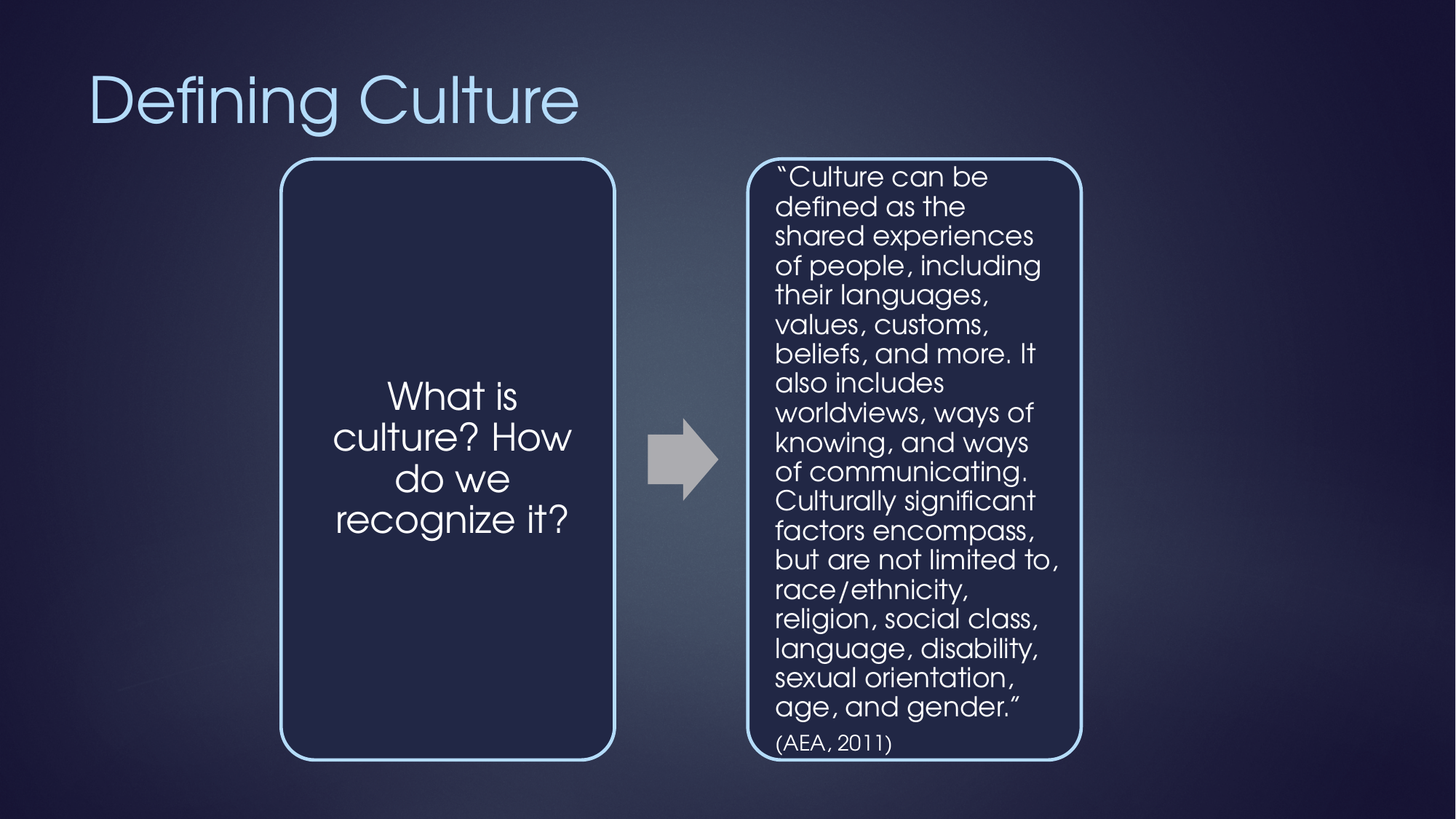

# Defining Culture
What is culture? How do we recognize it?

“Culture can be defined as the shared experiences of people, including their languages, values, customs, beliefs, and more. It also includes worldviews, ways of knowing, and ways of communicating. Culturally significant factors encompass, but are not limited to, race/ethnicity, religion, social class, language, disability, sexual orientation, age, and gender.”
(AEA, 2011)